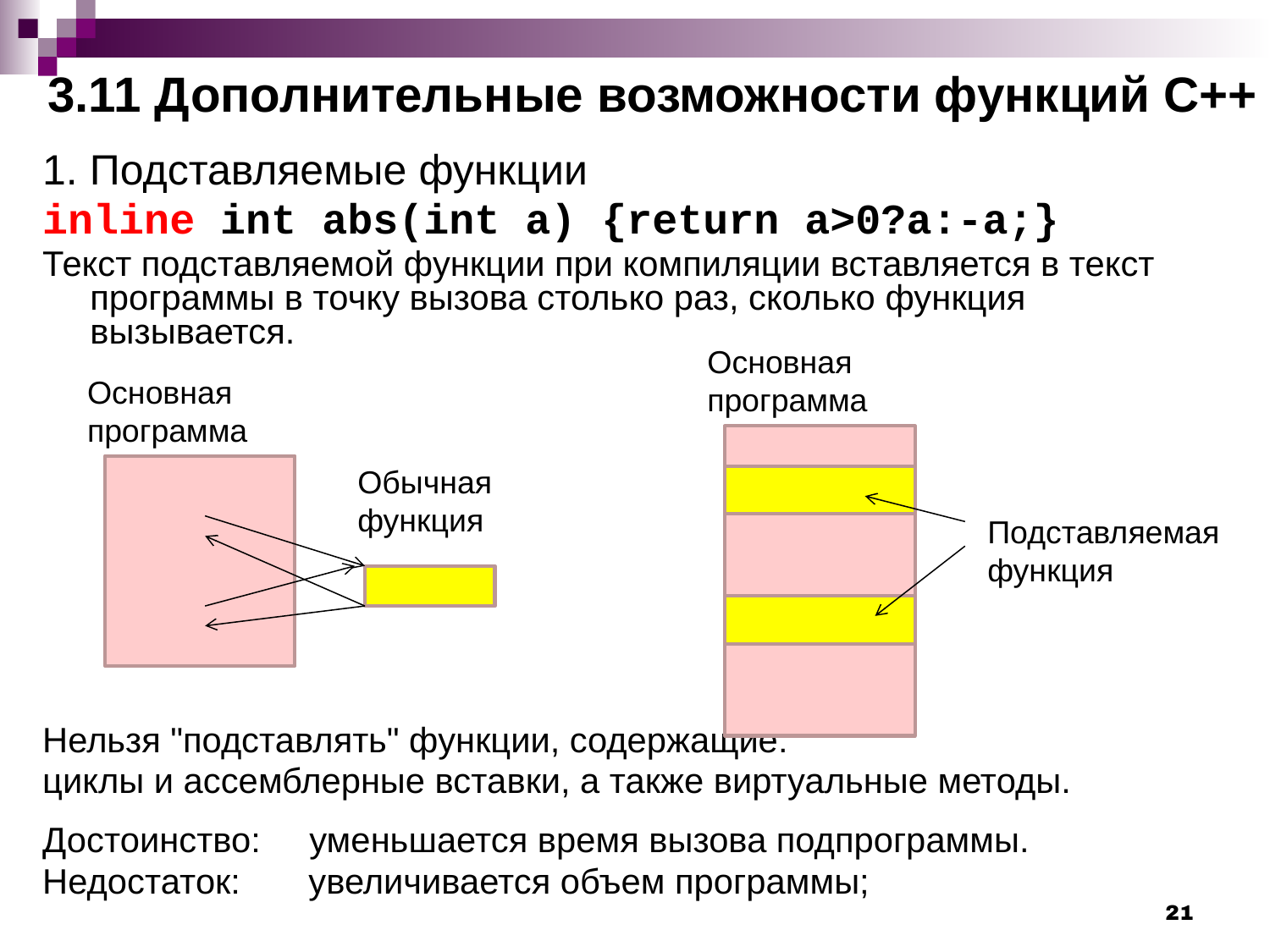

# 3.11 Дополнительные возможности функций С++
1. Подставляемые функции
inline int abs(int a) {return a>0?a:-a;}
Текст подставляемой функции при компиляции вставляется в текст программы в точку вызова столько раз, сколько функция вызывается.

Нельзя "подставлять" функции, содержащие:
циклы и ассемблерные вставки, а также виртуальные методы.

Достоинство:     уменьшается время вызова подпрограммы.
Недостаток:       увеличивается объем программы;

Основная программа
Основная программа

Обычная
функция

Подставляемая функция

21